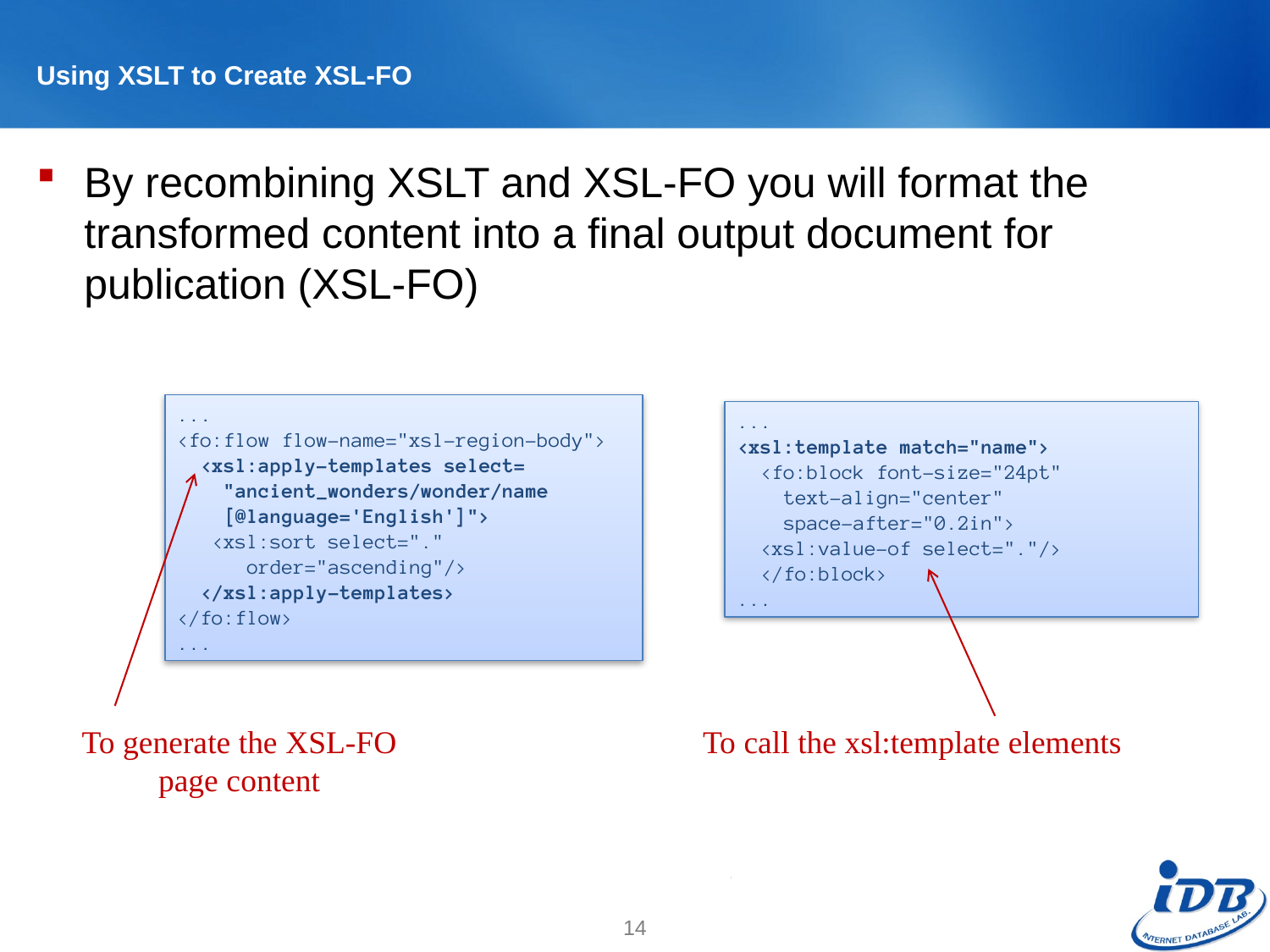

# Using XSLT to Create XSL-FO
By recombining XSLT and XSL-FO you will format the transformed content into a final output document for publication (XSL-FO)

...
<fo:flow flow-name="xsl-region-body">
  <xsl:apply-templates select=
    "ancient_wonders/wonder/name
    [@language='English']">
   <xsl:sort select="."
      order="ascending"/>
  </xsl:apply-templates>
</fo:flow>
...
...
<xsl:template match="name">
  <fo:block font-size="24pt"
    text-align="center"
    space-after="0.2in">
  <xsl:value-of select="."/>
  </fo:block>
...
To call the xsl:template elements
To generate the XSL-FO page content
14